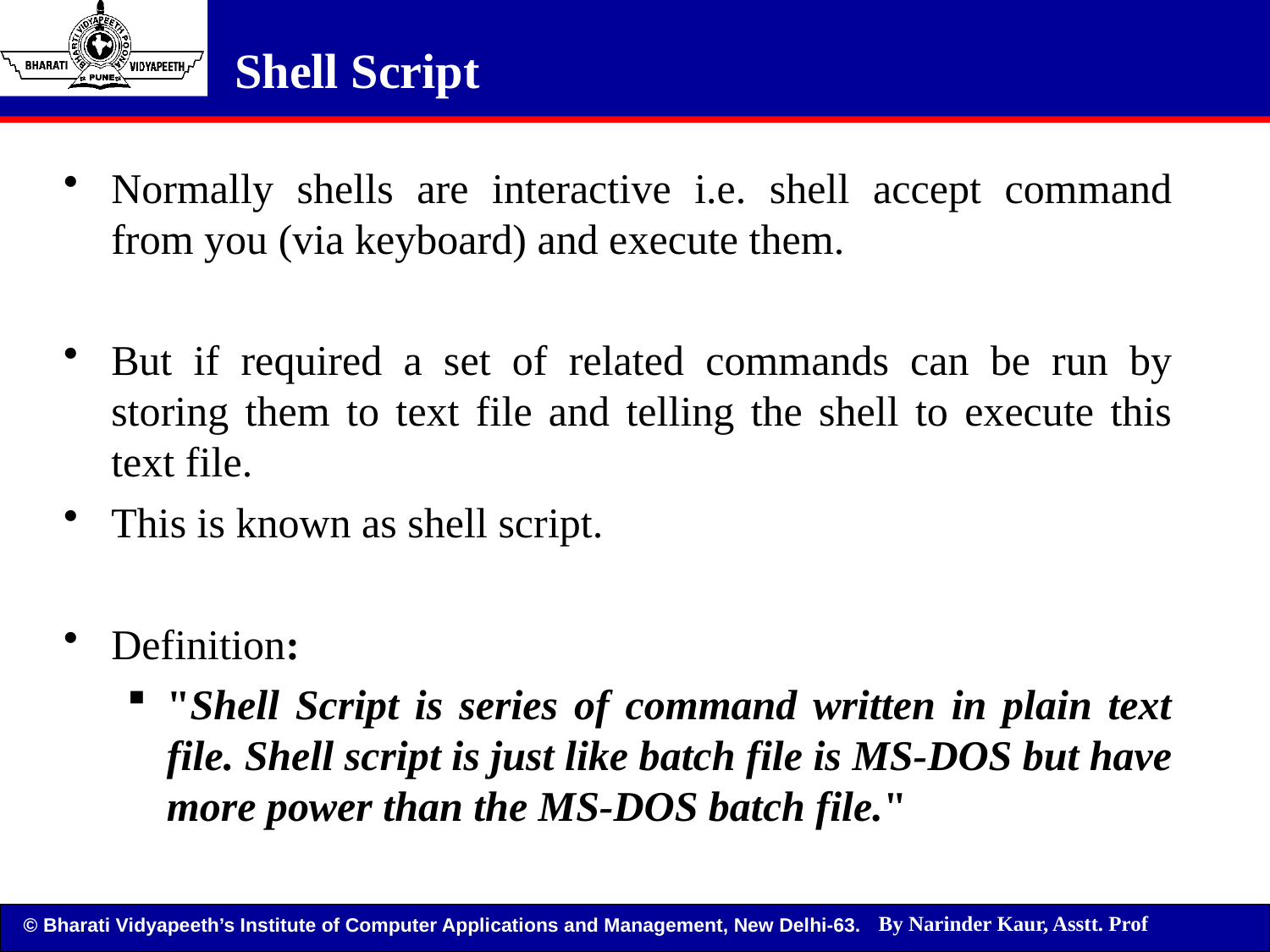

# Shell Script
Normally shells are interactive i.e. shell accept command from you (via keyboard) and execute them.

But if required a set of related commands can be run by storing them to text file and telling the shell to execute this text file.
This is known as shell script.

Definition:
"Shell Script is series of command written in plain text file. Shell script is just like batch file is MS-DOS but have more power than the MS-DOS batch file."